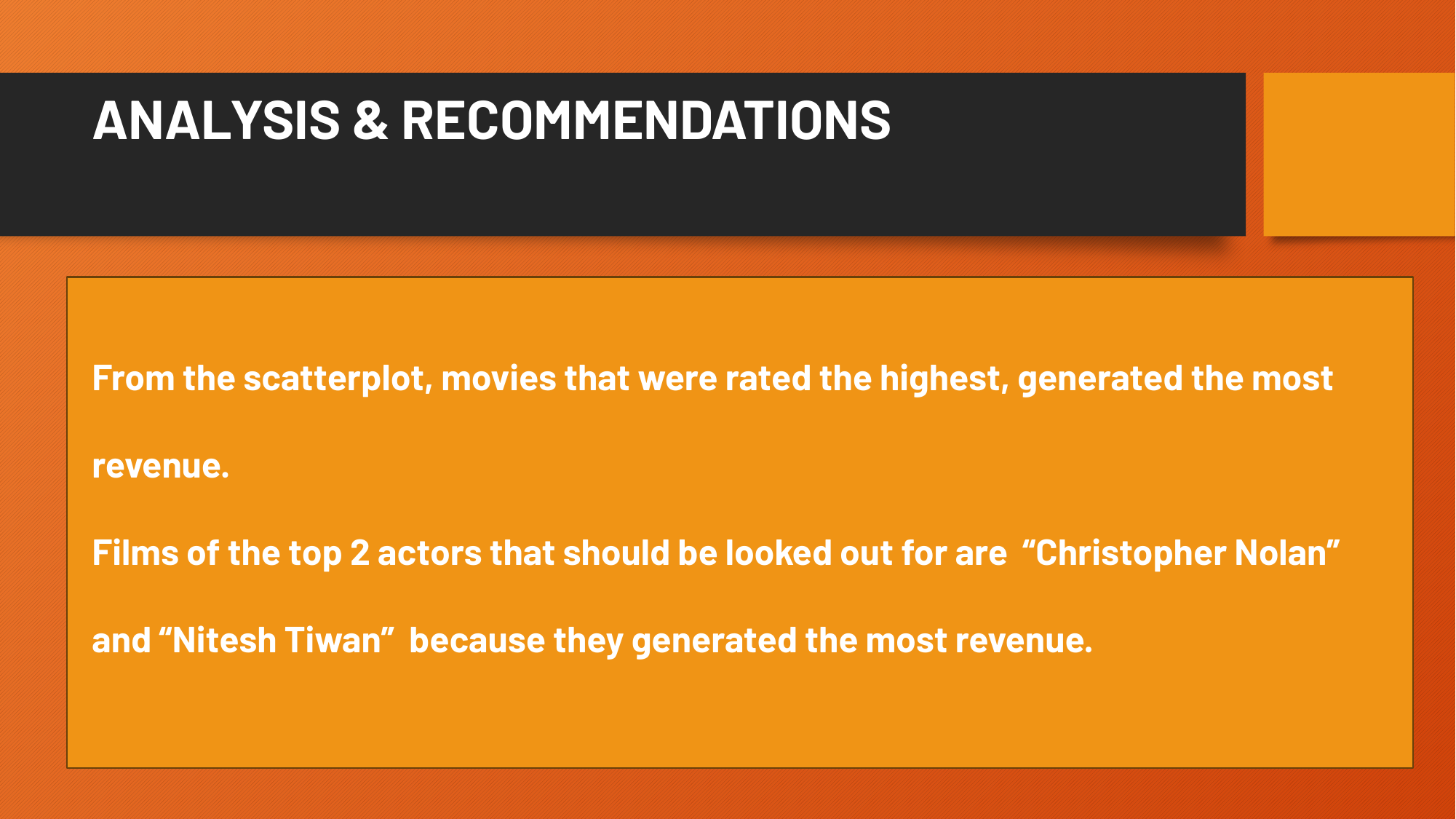

# ANALYSIS & RECOMMENDATIONS

From the scatterplot, movies that were rated the highest, generated the most
revenue.
Films of the top 2 actors that should be looked out for are  “Christopher Nolan” and “Nitesh Tiwan”  because they generated the most revenue.